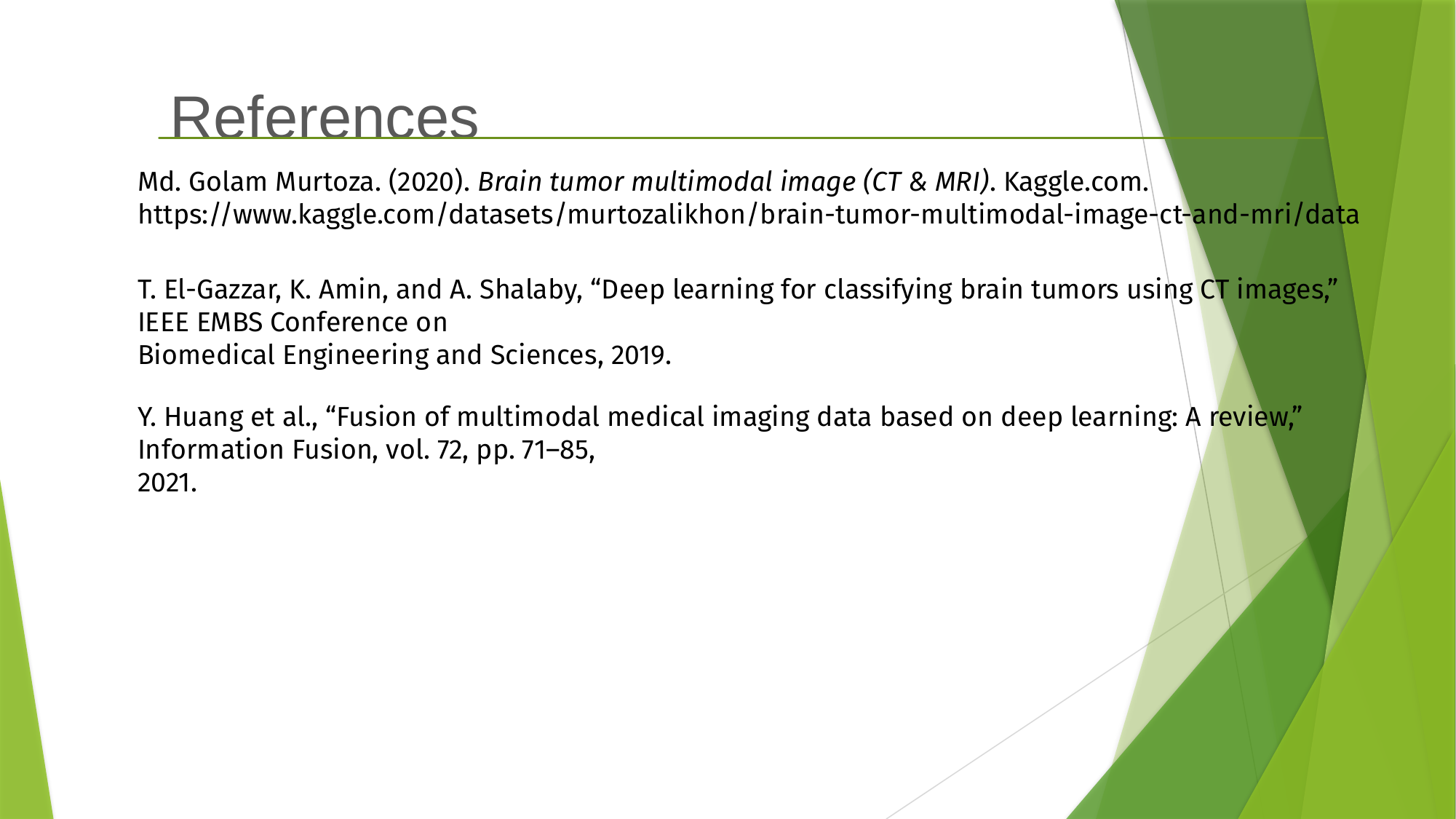

# References
Md. Golam Murtoza. (2020). Brain tumor multimodal image (CT & MRI). Kaggle.com. https://www.kaggle.com/datasets/murtozalikhon/brain-tumor-multimodal-image-ct-and-mri/data
‌

T. El-Gazzar, K. Amin, and A. Shalaby, “Deep learning for classifying brain tumors using CT images,” IEEE EMBS Conference on
Biomedical Engineering and Sciences, 2019.‌

Y. Huang et al., “Fusion of multimodal medical imaging data based on deep learning: A review,” Information Fusion, vol. 72, pp. 71–85,
2021.